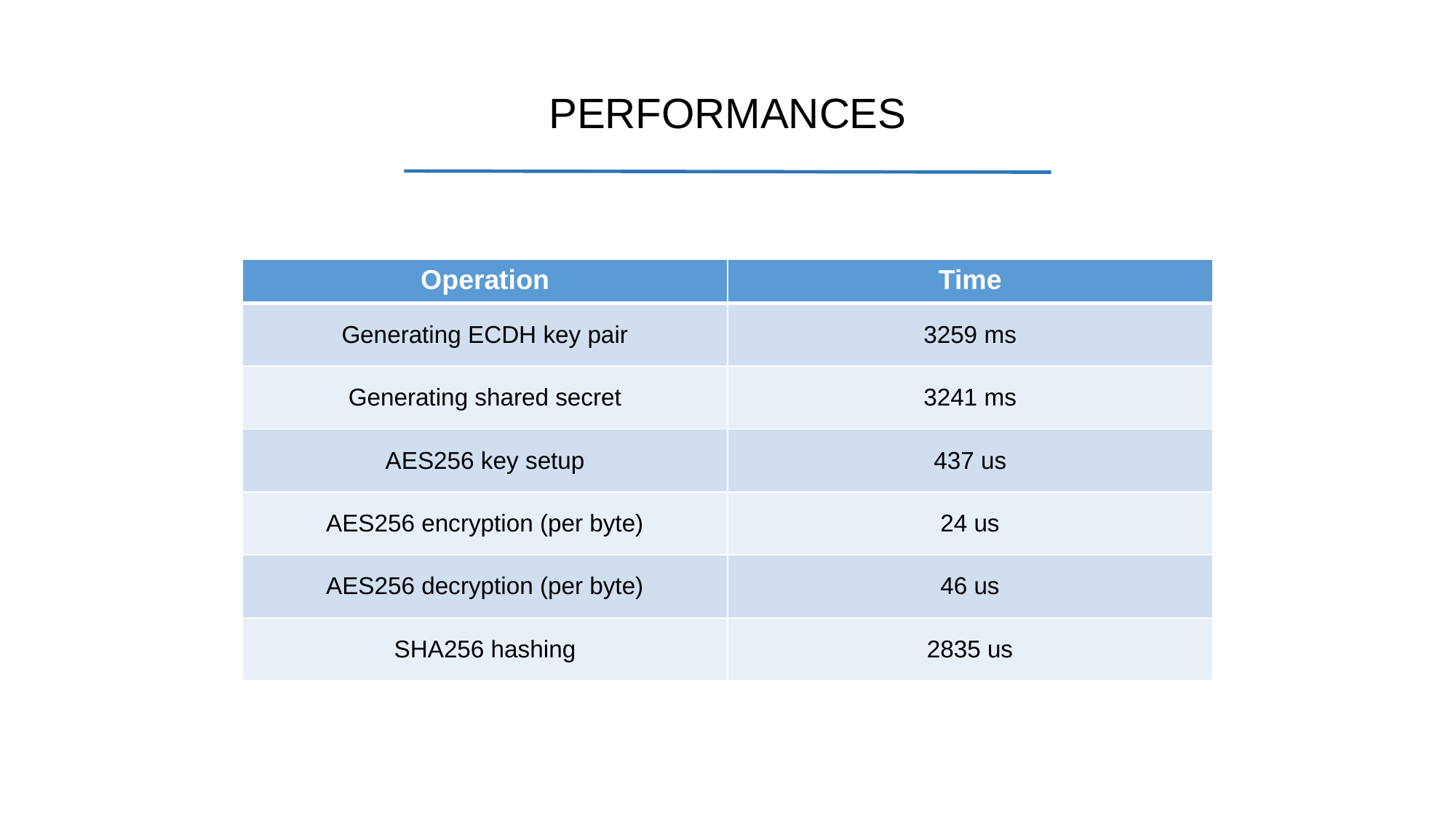

PERFORMANCES
| Operation | Time |
| --- | --- |
| Generating ECDH key pair | 3259 ms |
| Generating shared secret | 3241 ms |
| AES256 key setup | 437 us |
| AES256 encryption (per byte) | 24 us |
| AES256 decryption (per byte) | 46 us |
| SHA256 hashing | 2835 us |